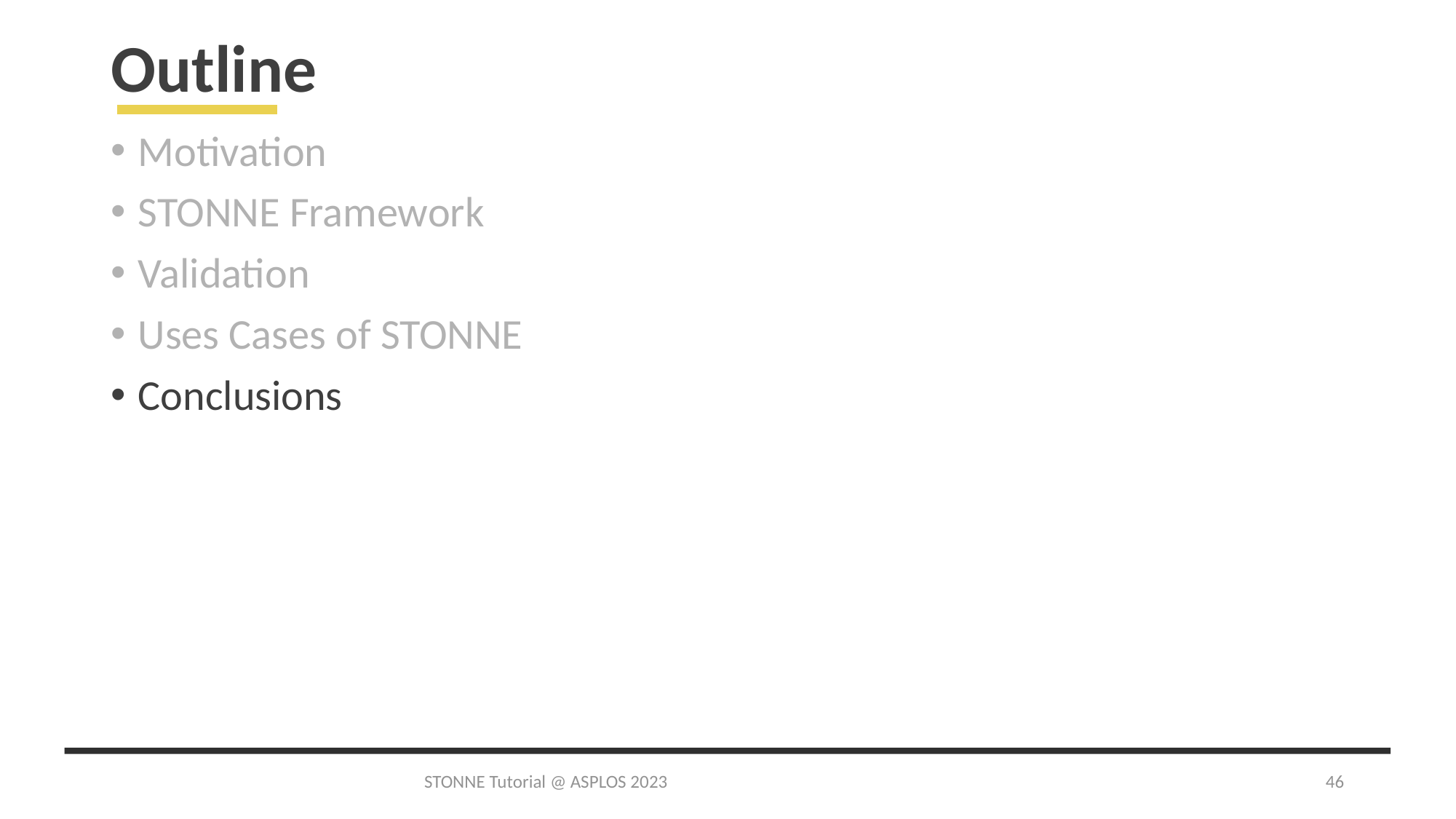

# Outline
Motivation
STONNE Framework
Validation
Uses Cases of STONNE
Conclusions

STONNE Tutorial @ ASPLOS 2023
46